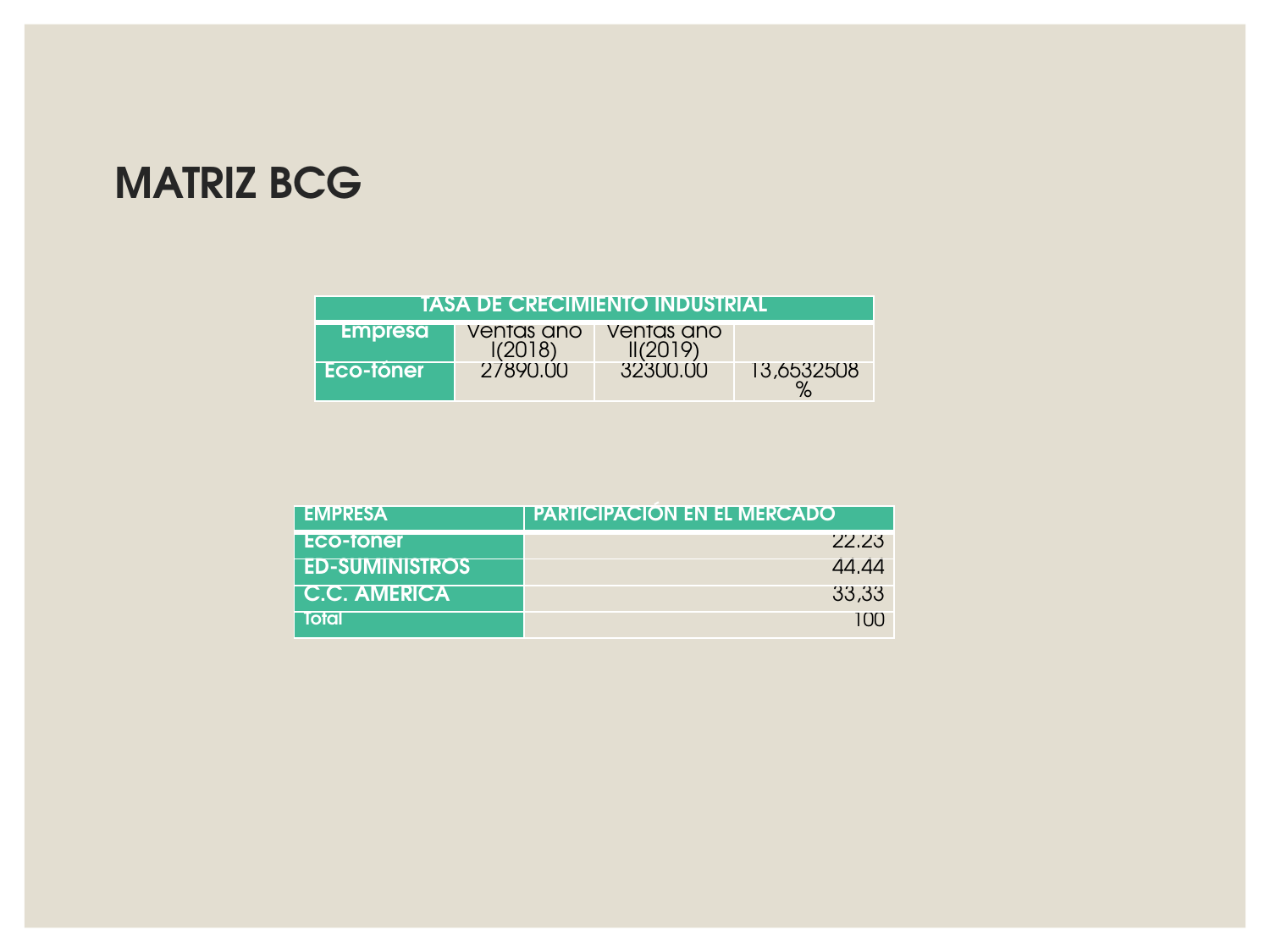

# MATRIZ BCG
| TASA DE CRECIMIENTO INDUSTRIAL |  |  |  |
| --- | --- | --- | --- |
| Empresa | Ventas año I(2018) | Ventas año II(2019) |  |
| Eco-tóner | 27890.00 | 32300.00 | 13,6532508 % |
| EMPRESA | PARTICIPACIÓN EN EL MERCADO |
| --- | --- |
| Eco-tóner | 22.23 |
| ED-SUMINISTROS | 44.44 |
| C.C. AMERICA | 33,33 |
| Total | 100 |